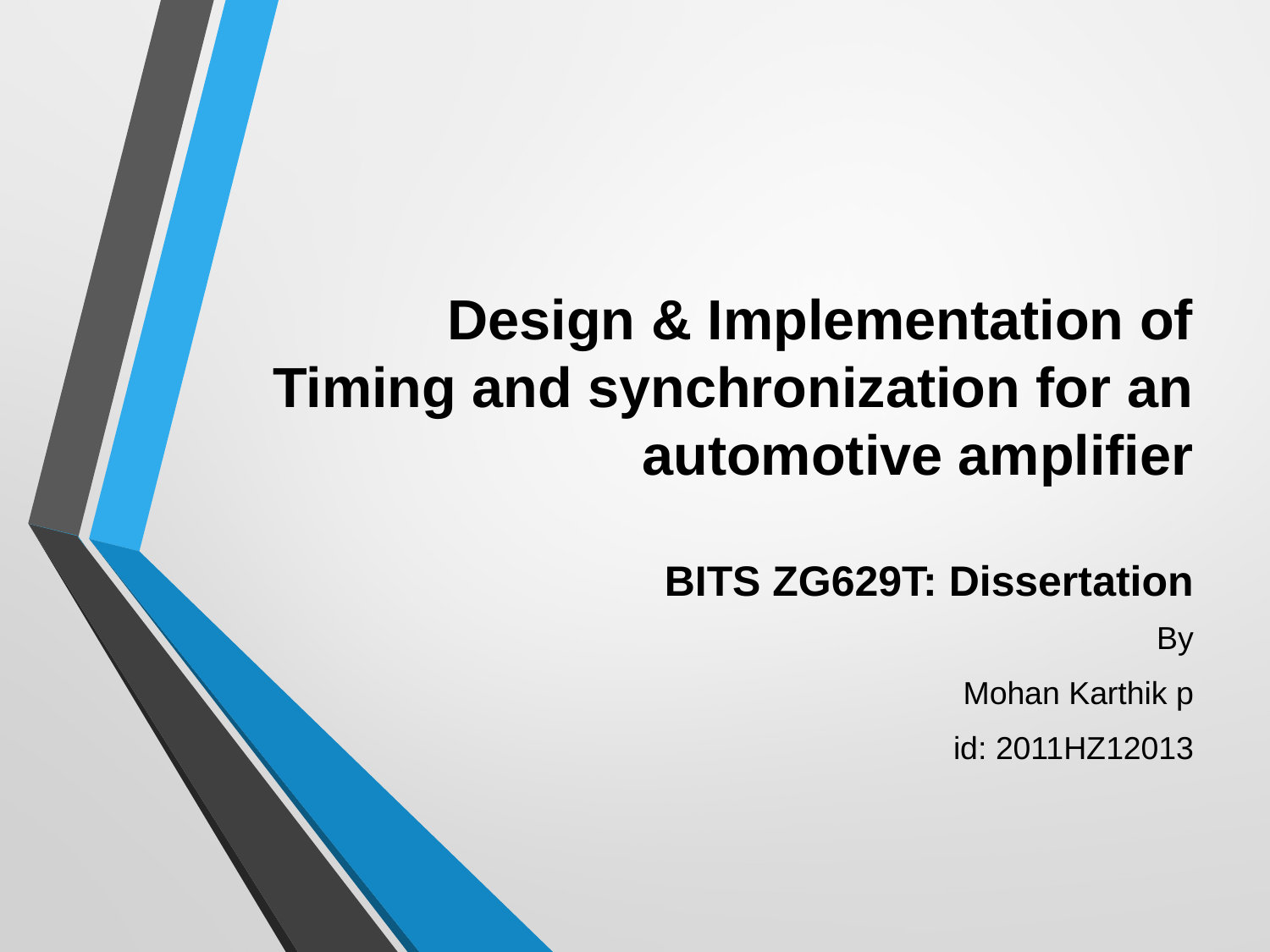

# Design & Implementation of Timing and synchronization for an automotive amplifier BITS ZG629T: Dissertation
By
Mohan Karthik p
id: 2011HZ12013